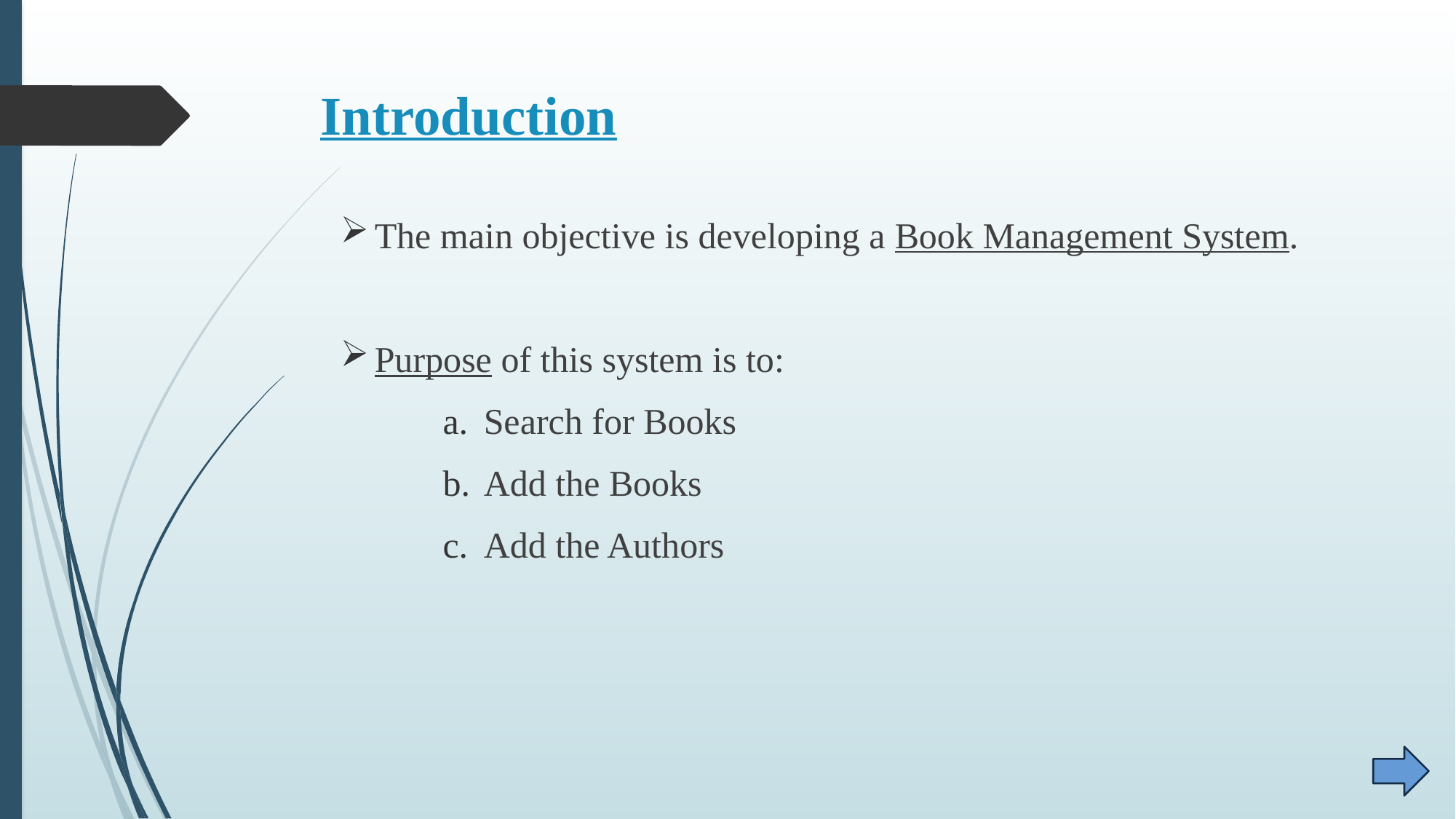

# Introduction
The main objective is developing a Book Management System.

Purpose of this system is to:
Search for Books
Add the Books
Add the Authors